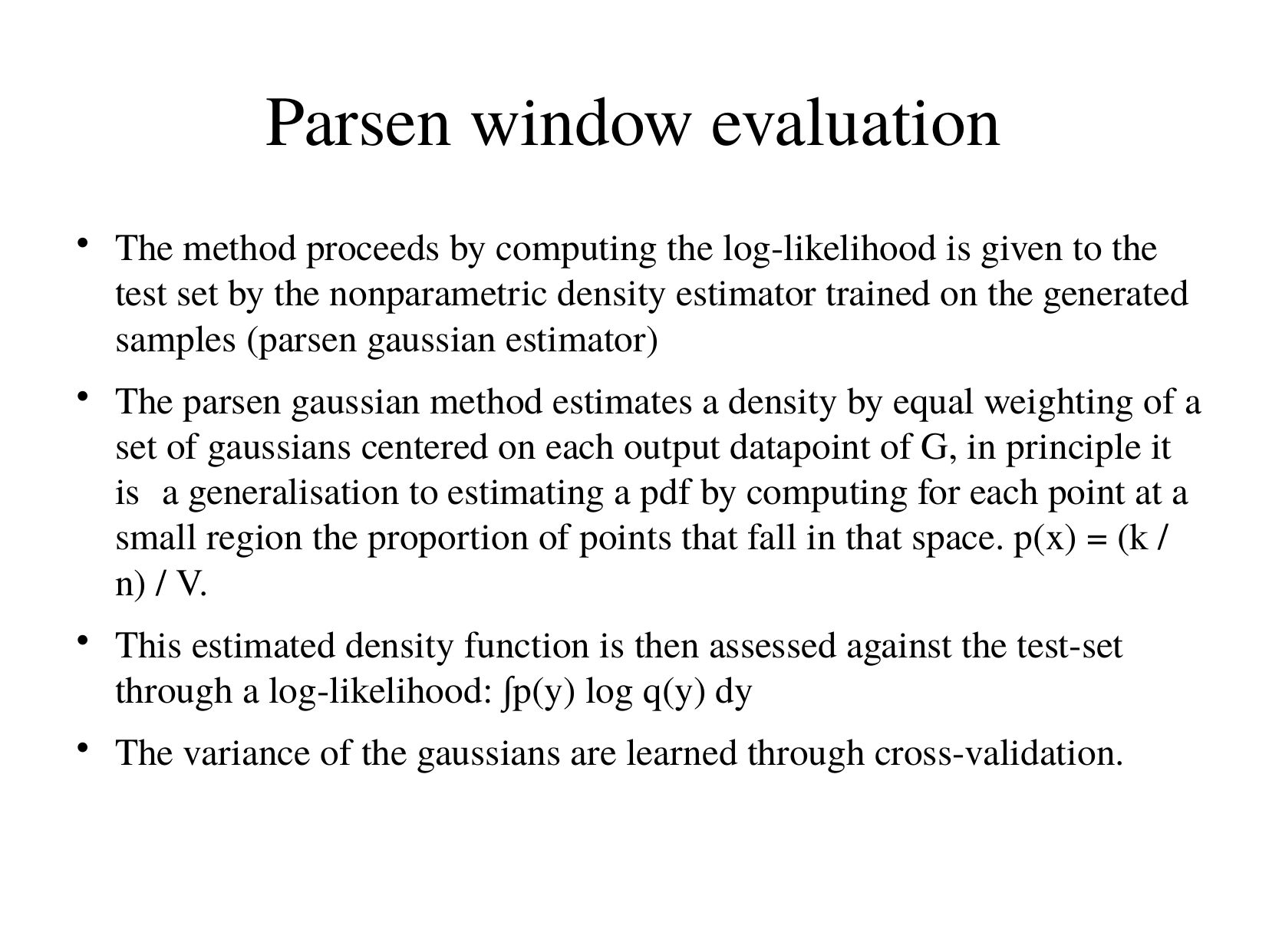

Parsen window evaluation
The method proceeds by computing the log-likelihood is given to the test set by the nonparametric density estimator trained on the generated samples (parsen gaussian estimator)
The parsen gaussian method estimates a density by equal weighting of a set of gaussians centered on each output datapoint of G, in principle it is  a generalisation to estimating a pdf by computing for each point at a small region the proportion of points that fall in that space. p(x) = (k / n) / V.
This estimated density function is then assessed against the test-set through a log-likelihood: ∫p(y) log q(y) dy
The variance of the gaussians are learned through cross-validation.